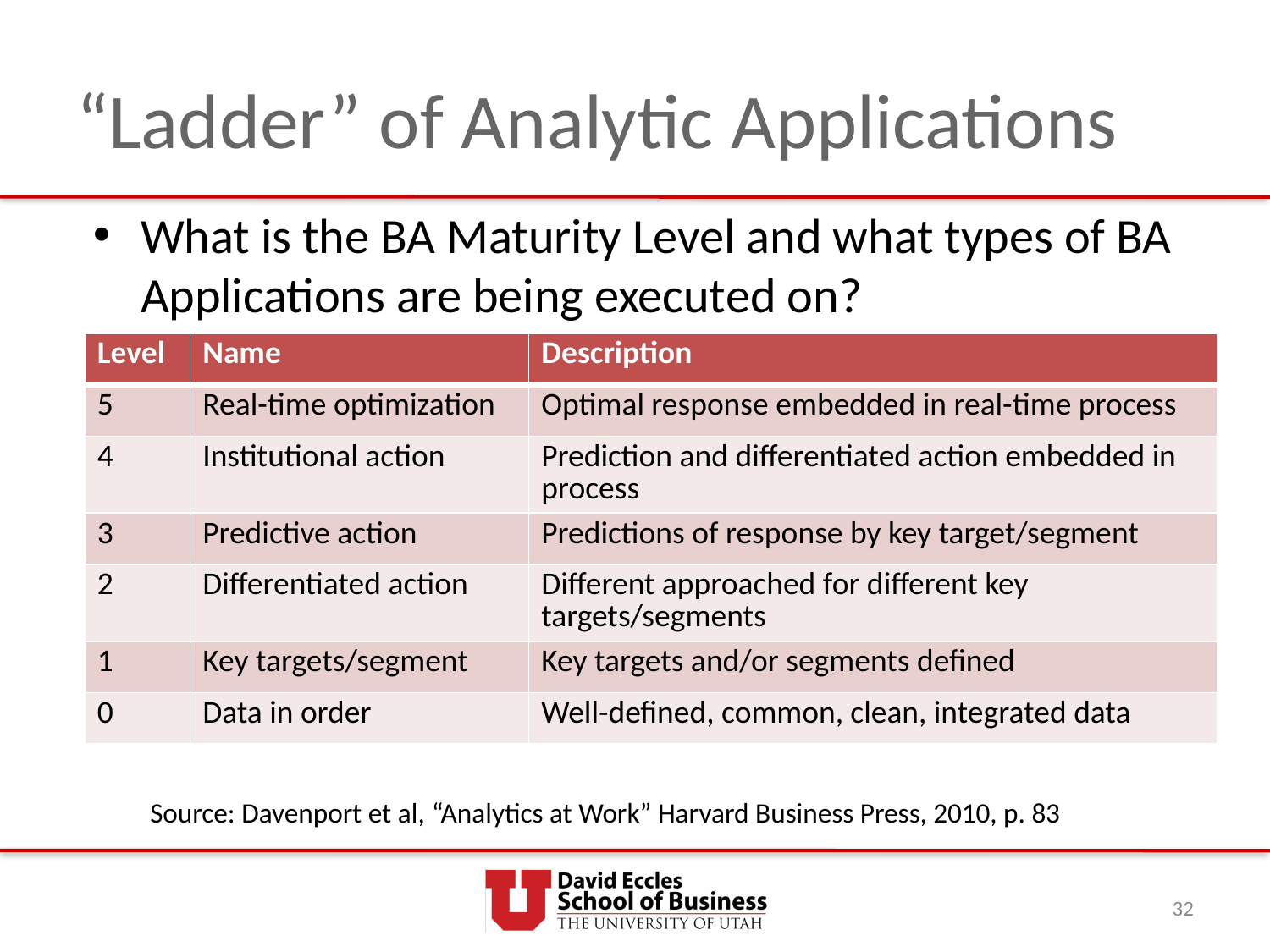

# “Ladder” of Analytic Applications
What is the BA Maturity Level and what types of BA Applications are being executed on?
| Level | Name | Description |
| --- | --- | --- |
| 5 | Real-time optimization | Optimal response embedded in real-time process |
| 4 | Institutional action | Prediction and differentiated action embedded in process |
| 3 | Predictive action | Predictions of response by key target/segment |
| 2 | Differentiated action | Different approached for different key targets/segments |
| 1 | Key targets/segment | Key targets and/or segments defined |
| 0 | Data in order | Well-defined, common, clean, integrated data |
Source: Davenport et al, “Analytics at Work” Harvard Business Press, 2010, p. 83
32